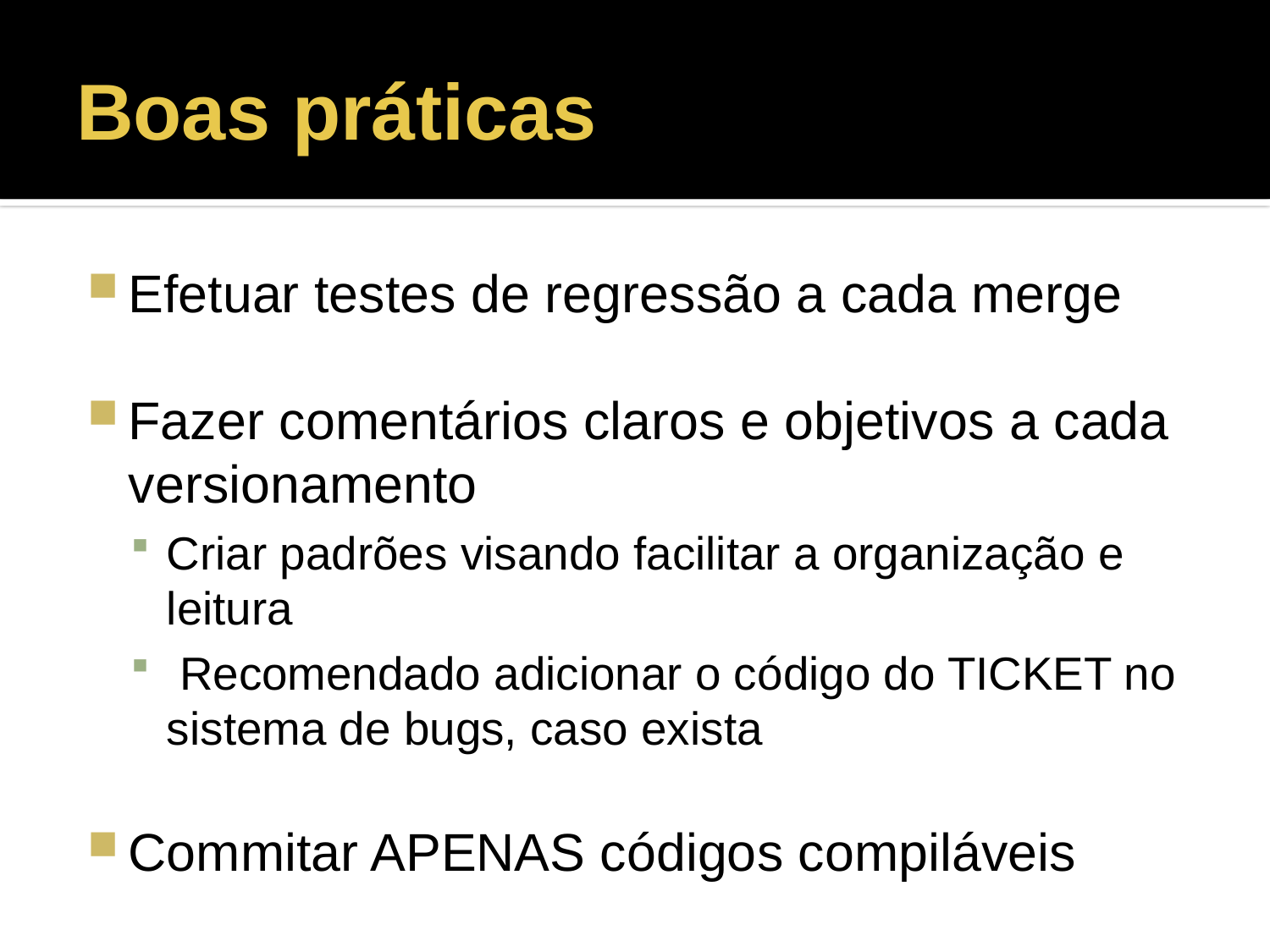

# Boas práticas
Efetuar testes de regressão a cada merge

Fazer comentários claros e objetivos a cada versionamento
Criar padrões visando facilitar a organização e leitura
 Recomendado adicionar o código do TICKET no sistema de bugs, caso exista

Commitar APENAS códigos compiláveis